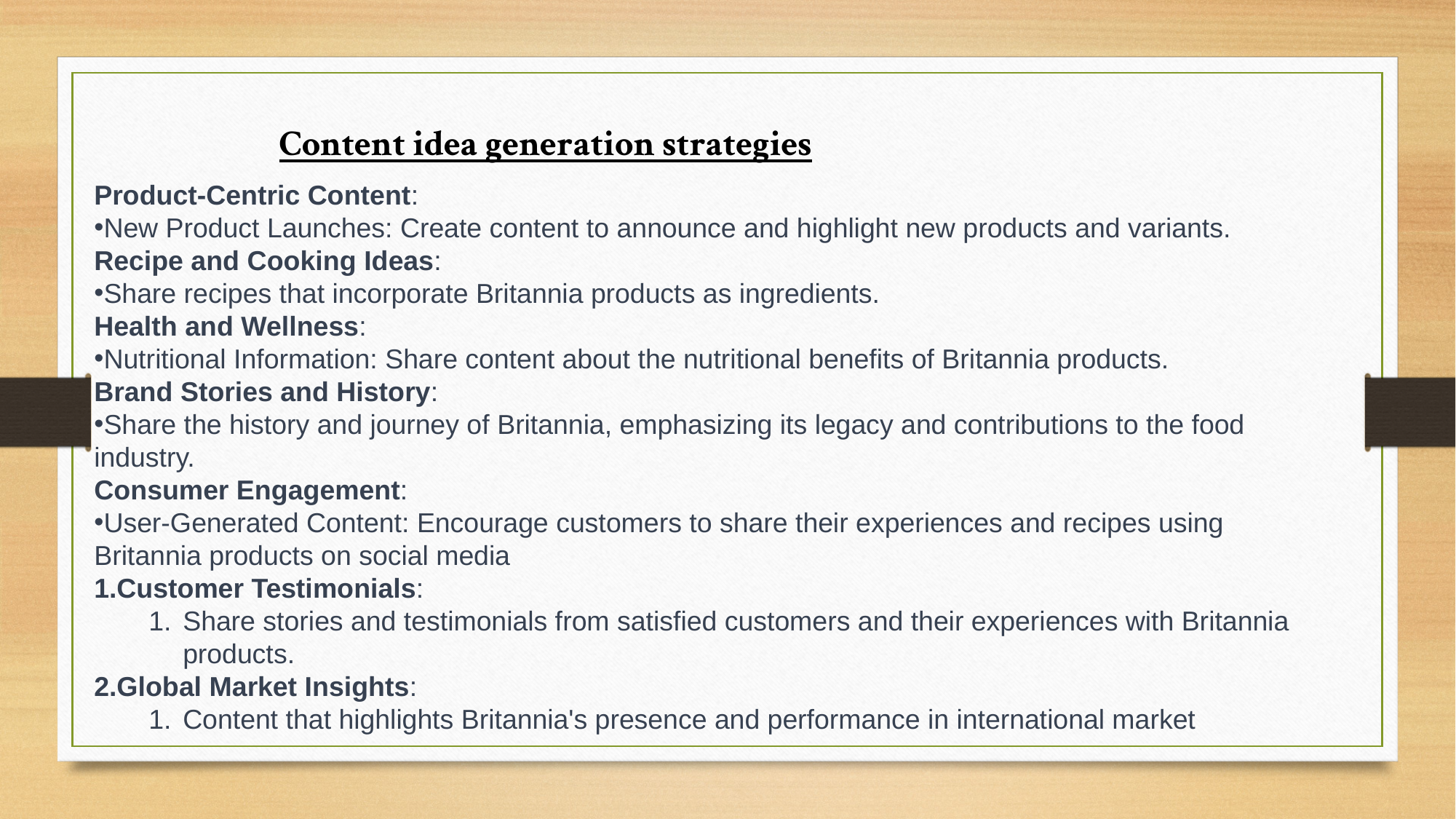

Content idea generation strategies
Product-Centric Content:
New Product Launches: Create content to announce and highlight new products and variants.
Recipe and Cooking Ideas:
Share recipes that incorporate Britannia products as ingredients.
Health and Wellness:
Nutritional Information: Share content about the nutritional benefits of Britannia products.
Brand Stories and History:
Share the history and journey of Britannia, emphasizing its legacy and contributions to the food industry.
Consumer Engagement:
User-Generated Content: Encourage customers to share their experiences and recipes using Britannia products on social media
Customer Testimonials:
Share stories and testimonials from satisfied customers and their experiences with Britannia products.
Global Market Insights:
Content that highlights Britannia's presence and performance in international market